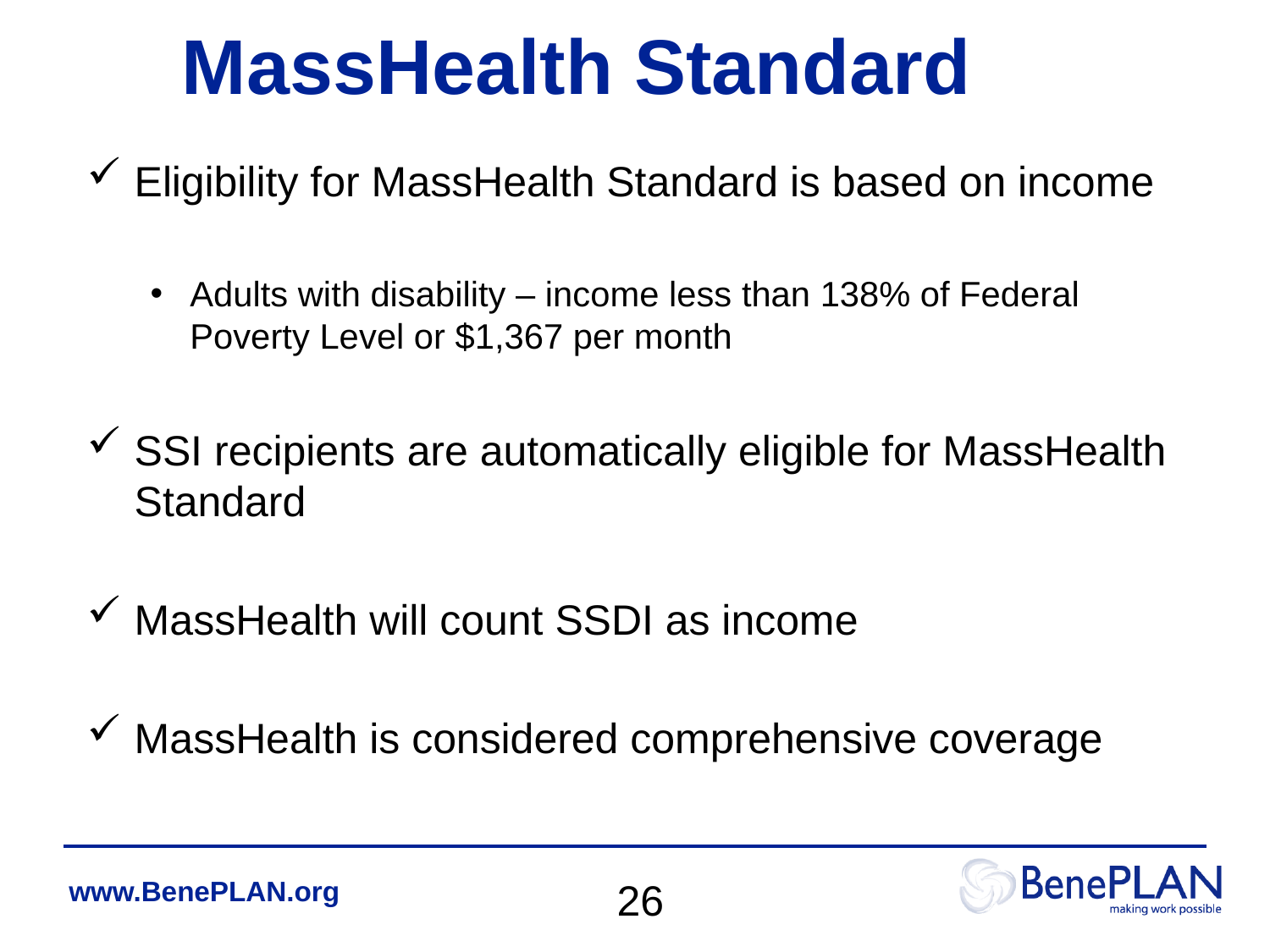

# MassHealth Standard
Eligibility for MassHealth Standard is based on income

Adults with disability – income less than 138% of Federal Poverty Level or $1,367 per month

SSI recipients are automatically eligible for MassHealth Standard

MassHealth will count SSDI as income

MassHealth is considered comprehensive coverage
26